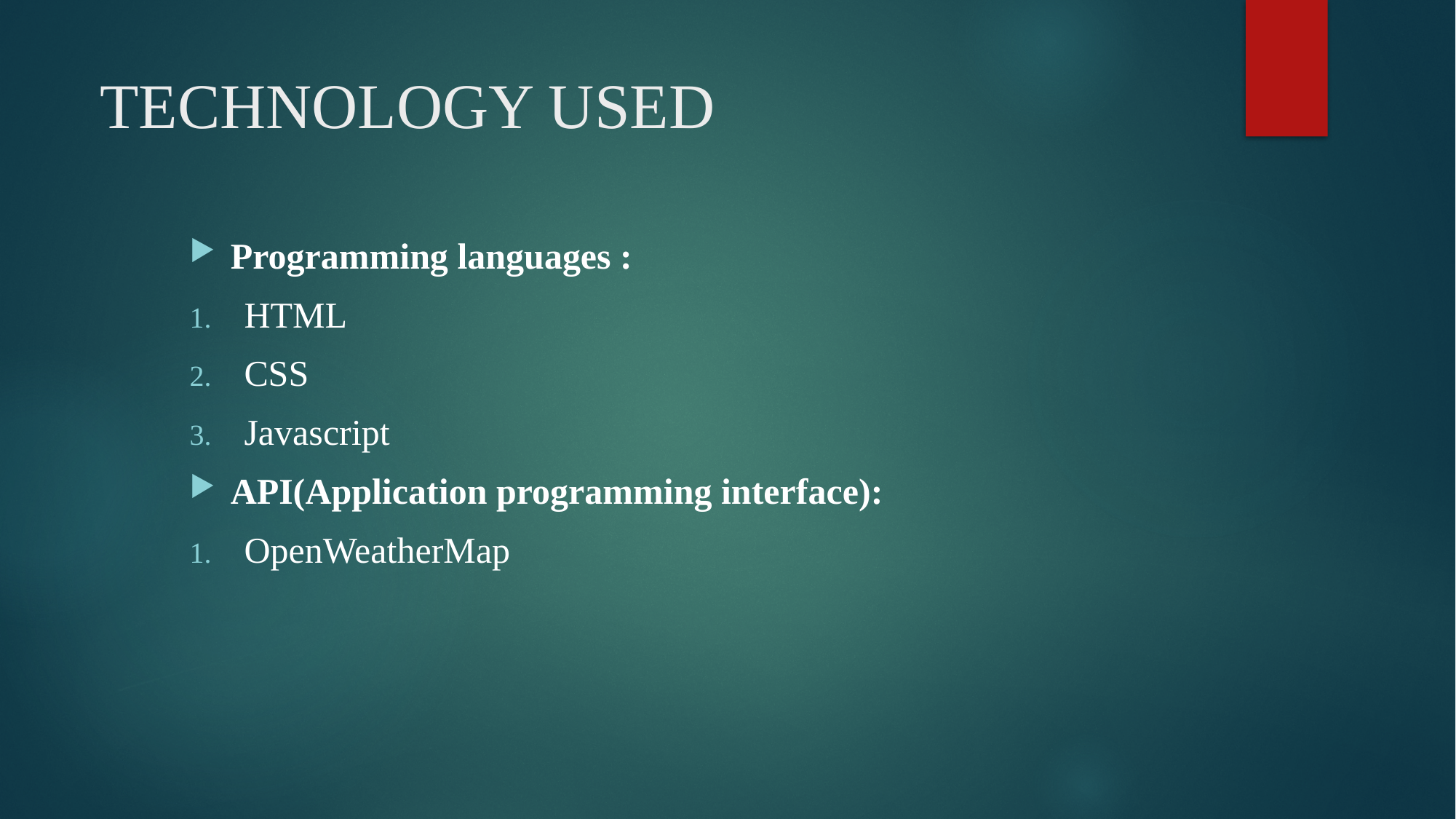

# TECHNOLOGY USED
Programming languages :
HTML
CSS
Javascript
API(Application programming interface):
OpenWeatherMap